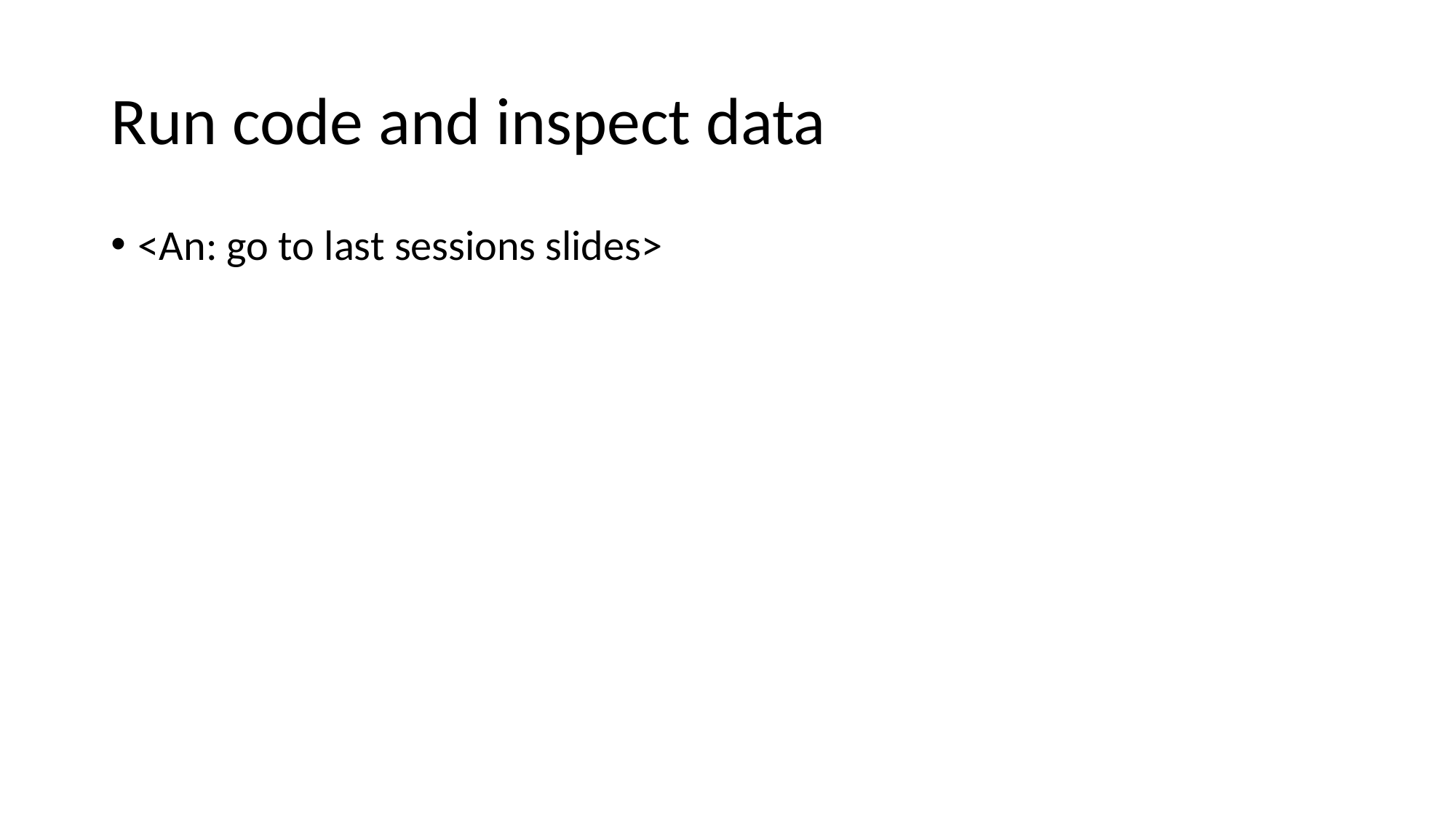

# Run code and inspect data
<An: go to last sessions slides>